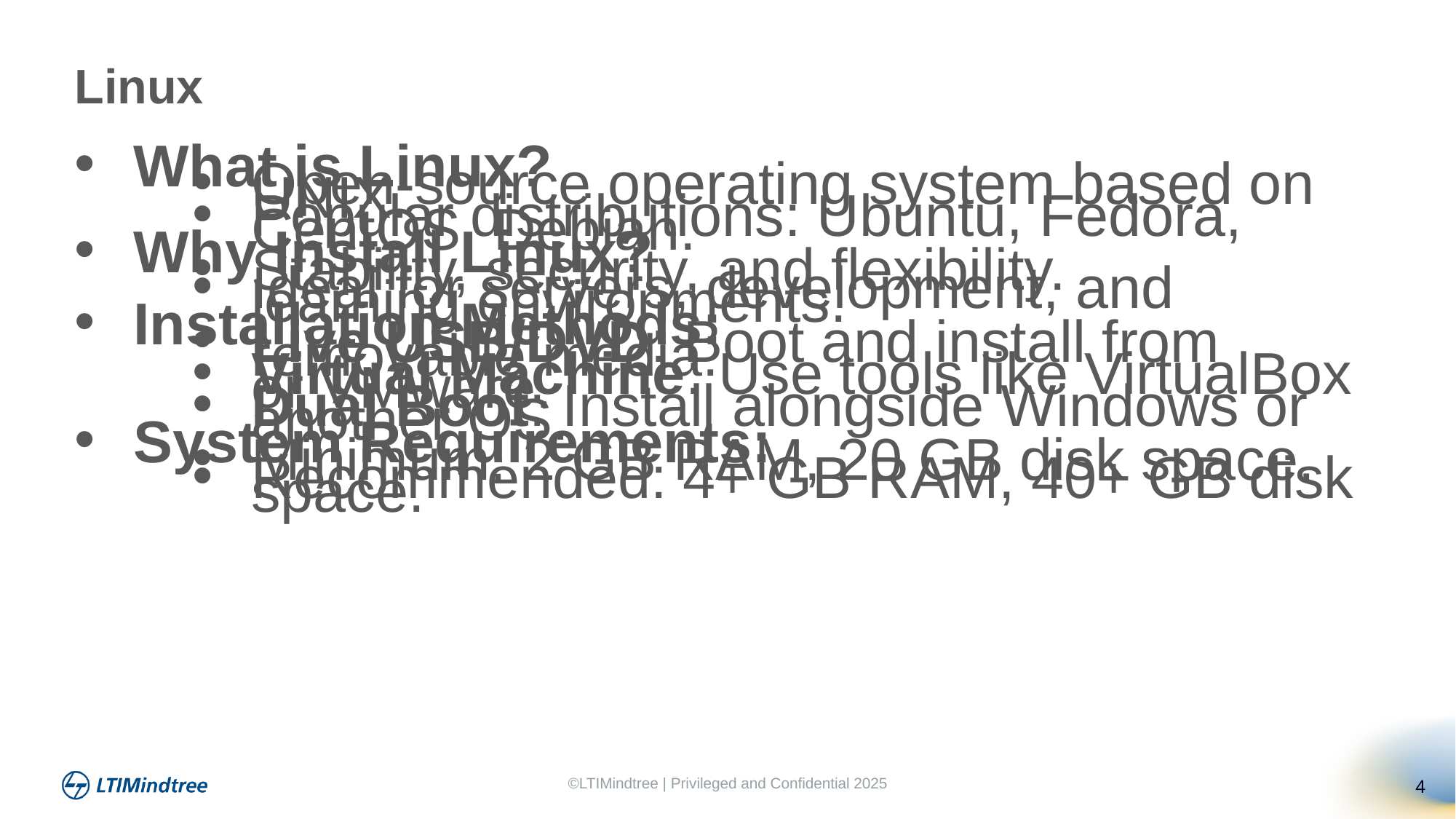

Linux
What is Linux?
Open-source operating system based on UNIX.
Popular distributions: Ubuntu, Fedora, CentOS, Debian.
Why Install Linux?
Stability, security, and flexibility.
Ideal for servers, development, and learning environments.
Installation Methods:
Live USB/DVD: Boot and install from removable media.
Virtual Machine: Use tools like VirtualBox or VMware.
Dual Boot: Install alongside Windows or another OS.
System Requirements:
Minimum: 2 GB RAM, 20 GB disk space.
Recommended: 4+ GB RAM, 40+ GB disk space.